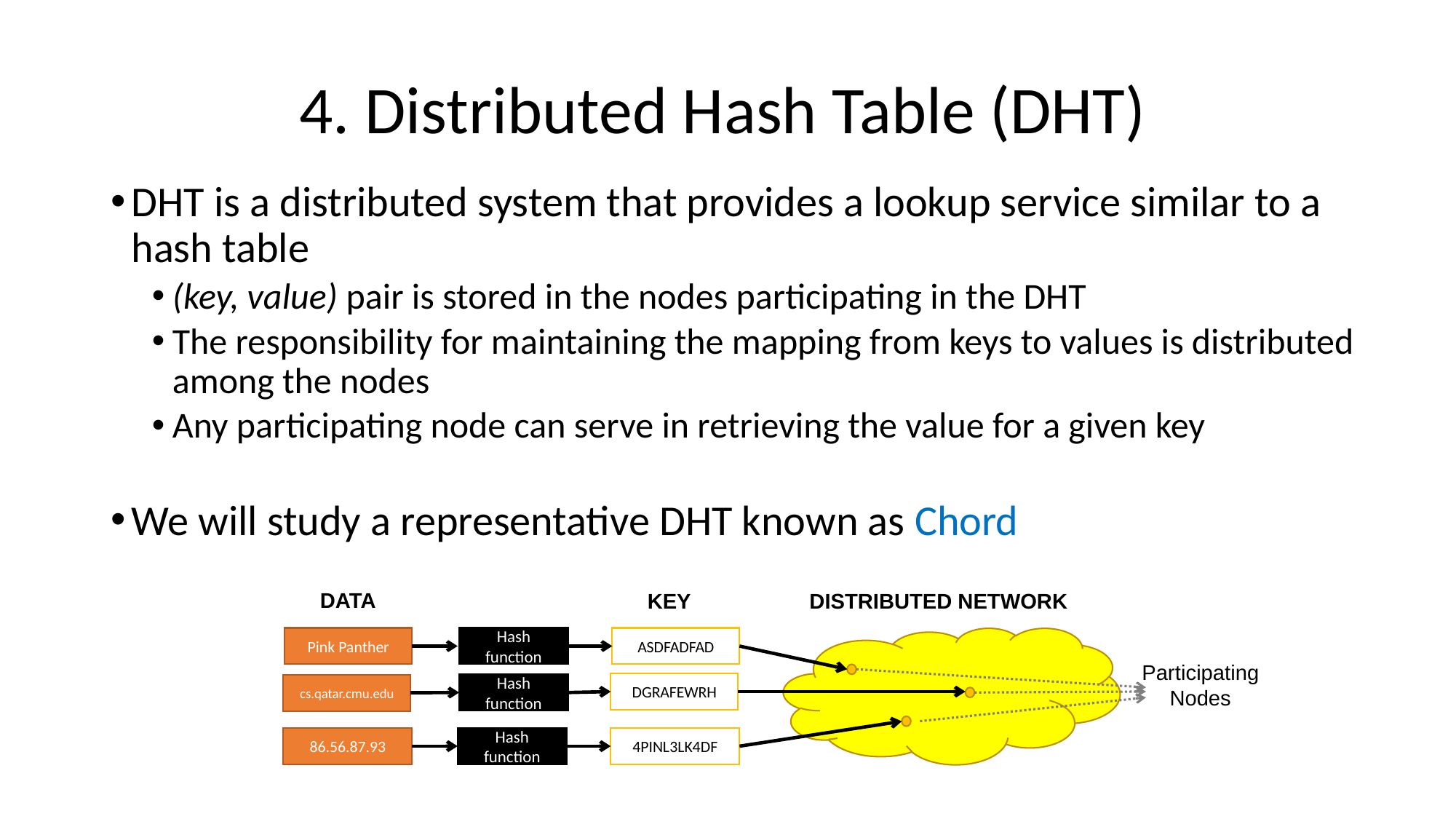

# 4. Distributed Hash Table (DHT)
DHT is a distributed system that provides a lookup service similar to a hash table
(key, value) pair is stored in the nodes participating in the DHT
The responsibility for maintaining the mapping from keys to values is distributed among the nodes
Any participating node can serve in retrieving the value for a given key

We will study a representative DHT known as Chord
DATA
KEY
DISTRIBUTED NETWORK
Pink Panther
Hash function
ASDFADFAD

Participating Nodes

DGRAFEWRH
Hash function
cs.qatar.cmu.edu

86.56.87.93
Hash function
4PINL3LK4DF